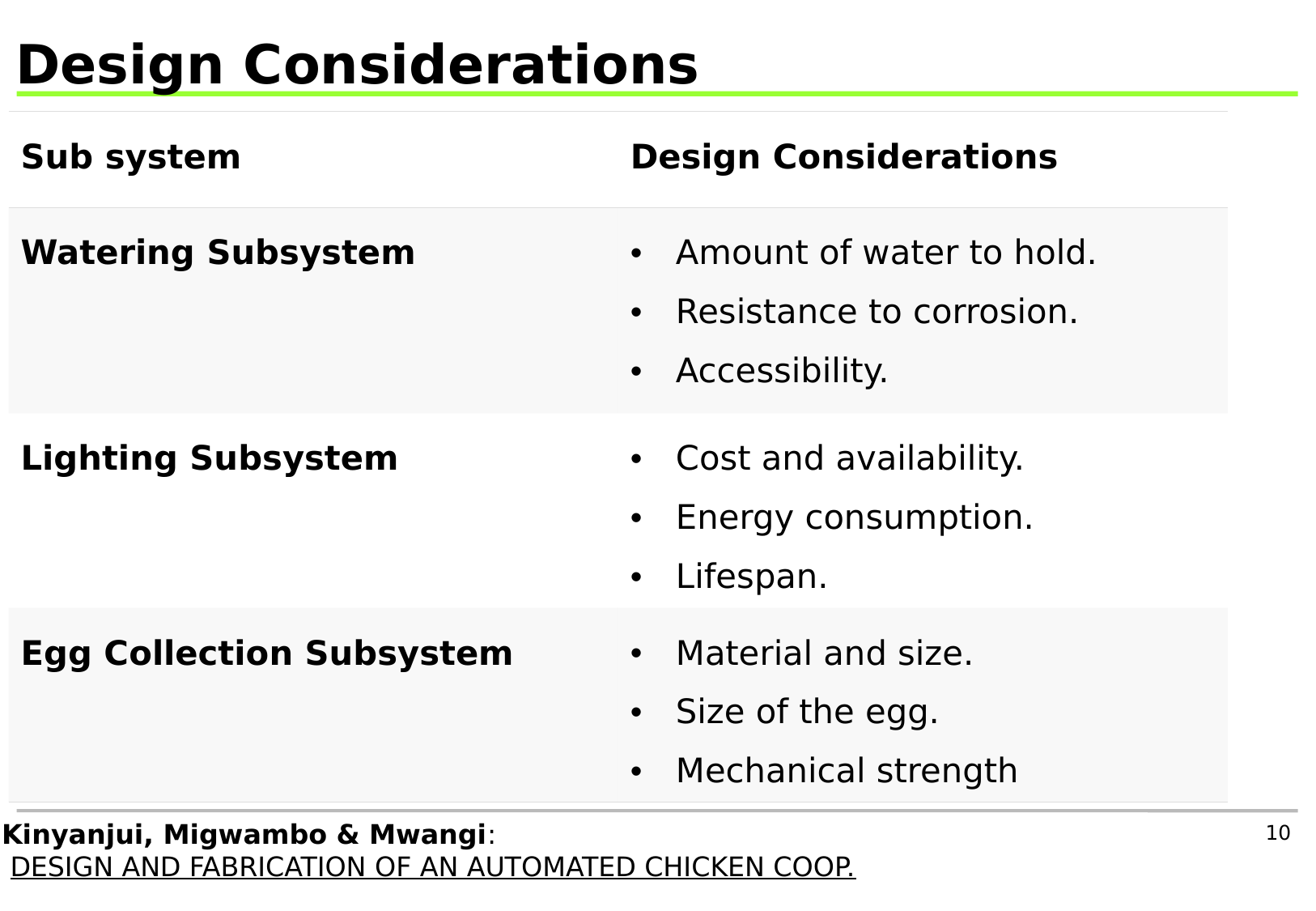

Design Considerations
| Sub system | Design Considerations |
| --- | --- |
| Watering Subsystem | Amount of water to hold. Resistance to corrosion. Accessibility. |
| Lighting Subsystem | Cost and availability. Energy consumption. Lifespan. |
| Egg Collection Subsystem | Material and size. Size of the egg. Mechanical strength |